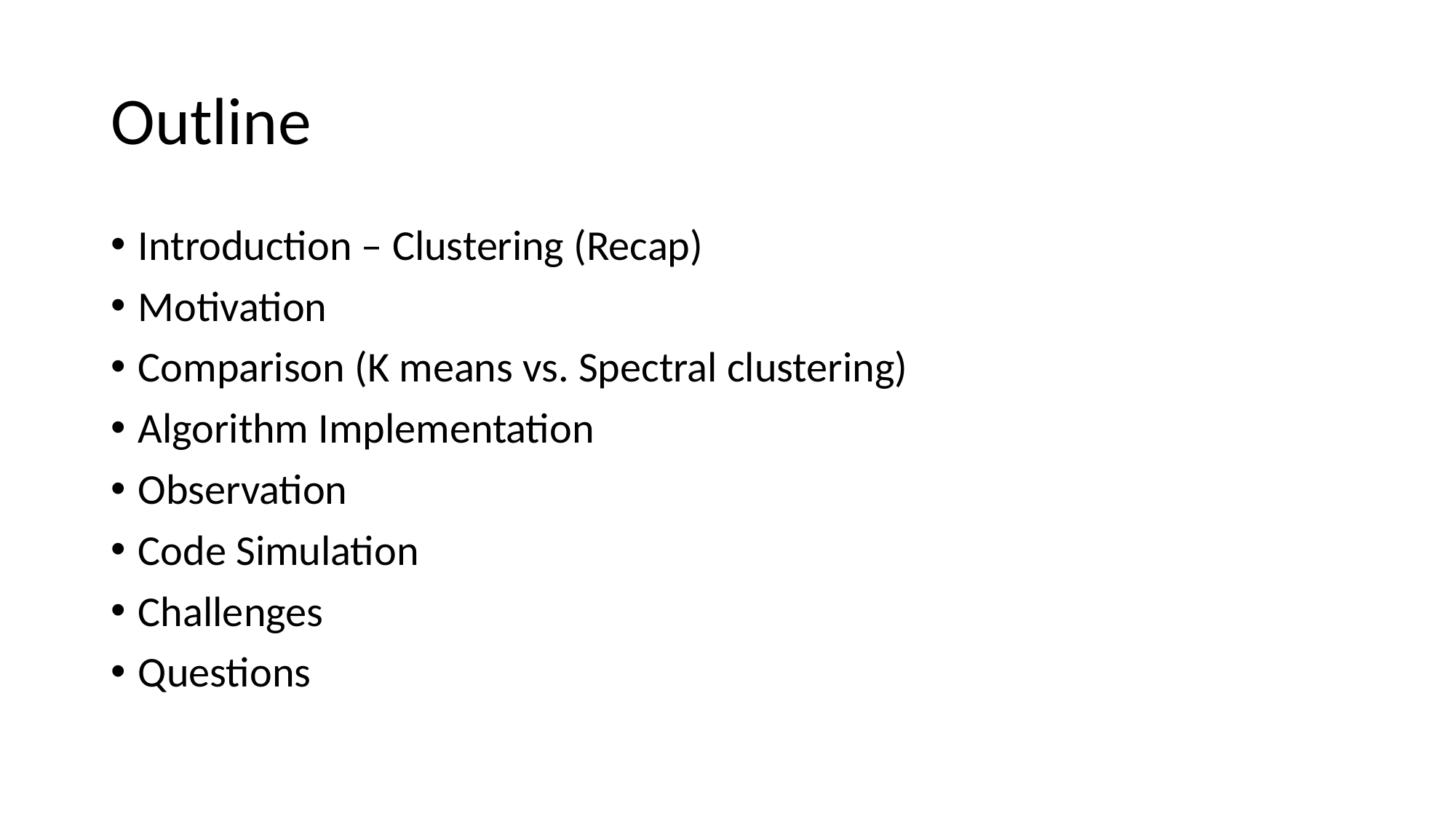

# Outline
Introduction – Clustering (Recap)
Motivation
Comparison (K means vs. Spectral clustering)
Algorithm Implementation
Observation
Code Simulation
Challenges
Questions